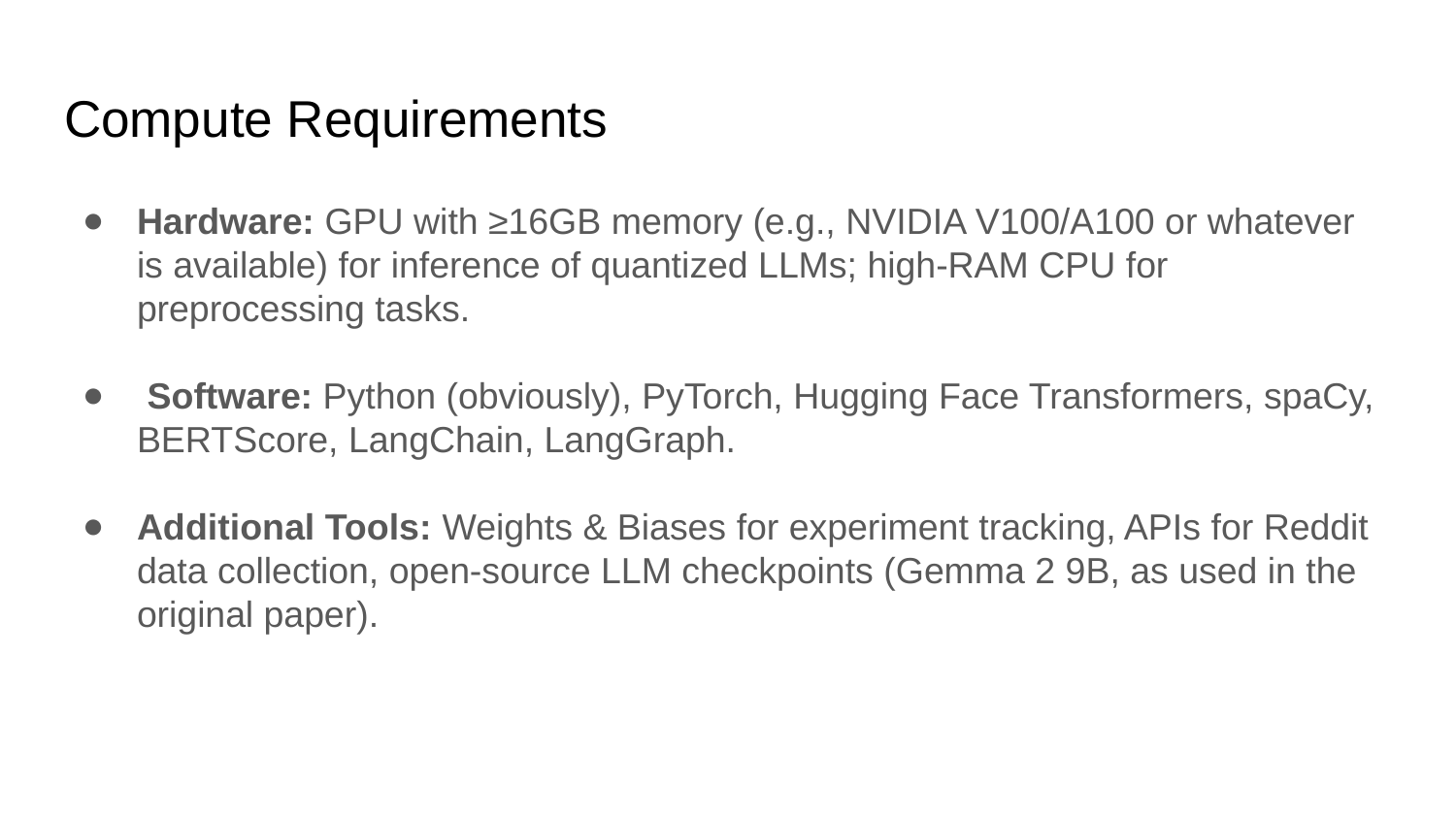

# Compute Requirements
Hardware: GPU with ≥16GB memory (e.g., NVIDIA V100/A100 or whatever is available) for inference of quantized LLMs; high-RAM CPU for preprocessing tasks.

 Software: Python (obviously), PyTorch, Hugging Face Transformers, spaCy, BERTScore, LangChain, LangGraph.

Additional Tools: Weights & Biases for experiment tracking, APIs for Reddit data collection, open-source LLM checkpoints (Gemma 2 9B, as used in the original paper).